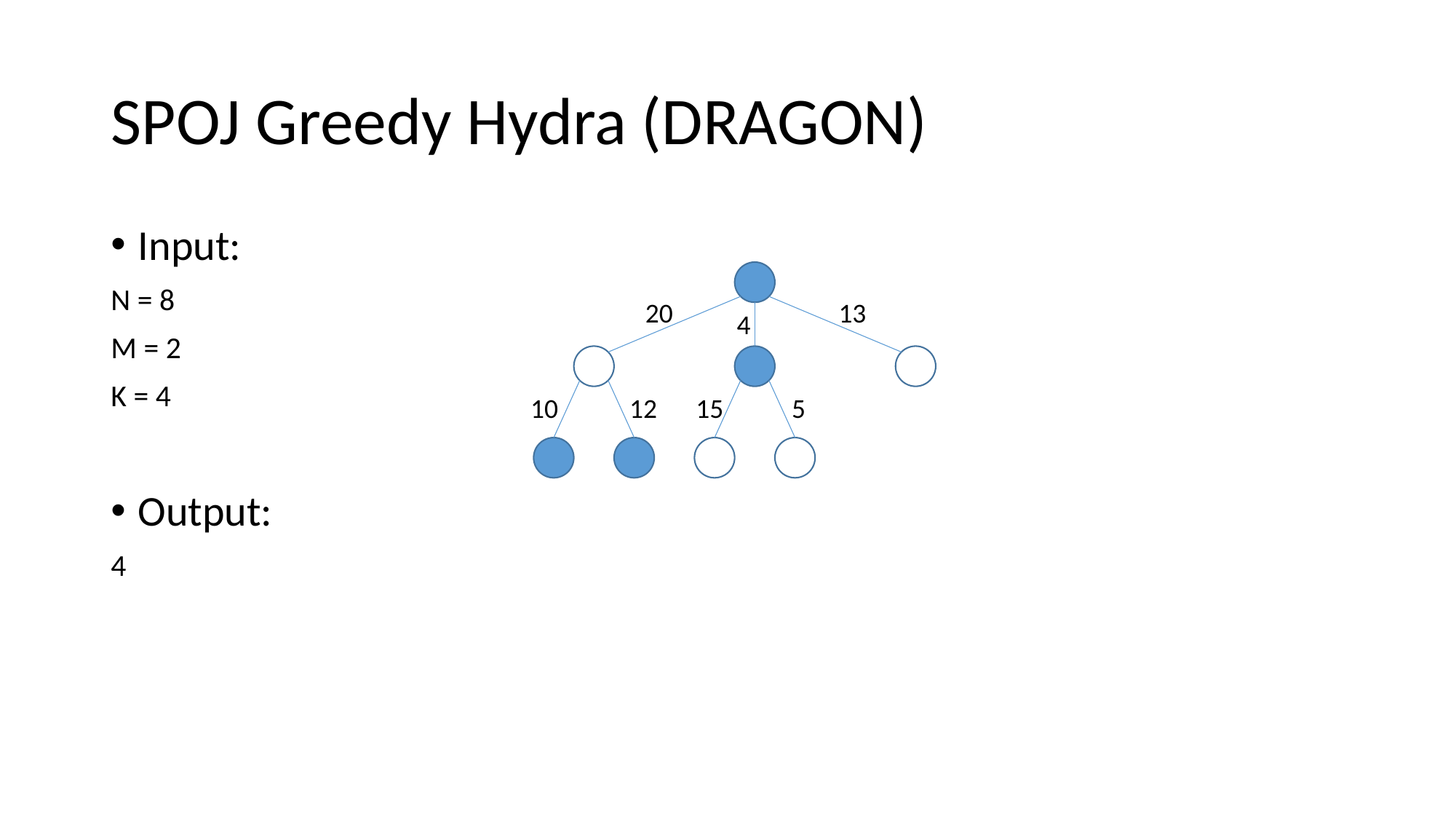

# SPOJ Greedy Hydra (DRAGON)
Input:
N = 8
M = 2
K = 4

Output:
4

20
13
4

10
12
15
5